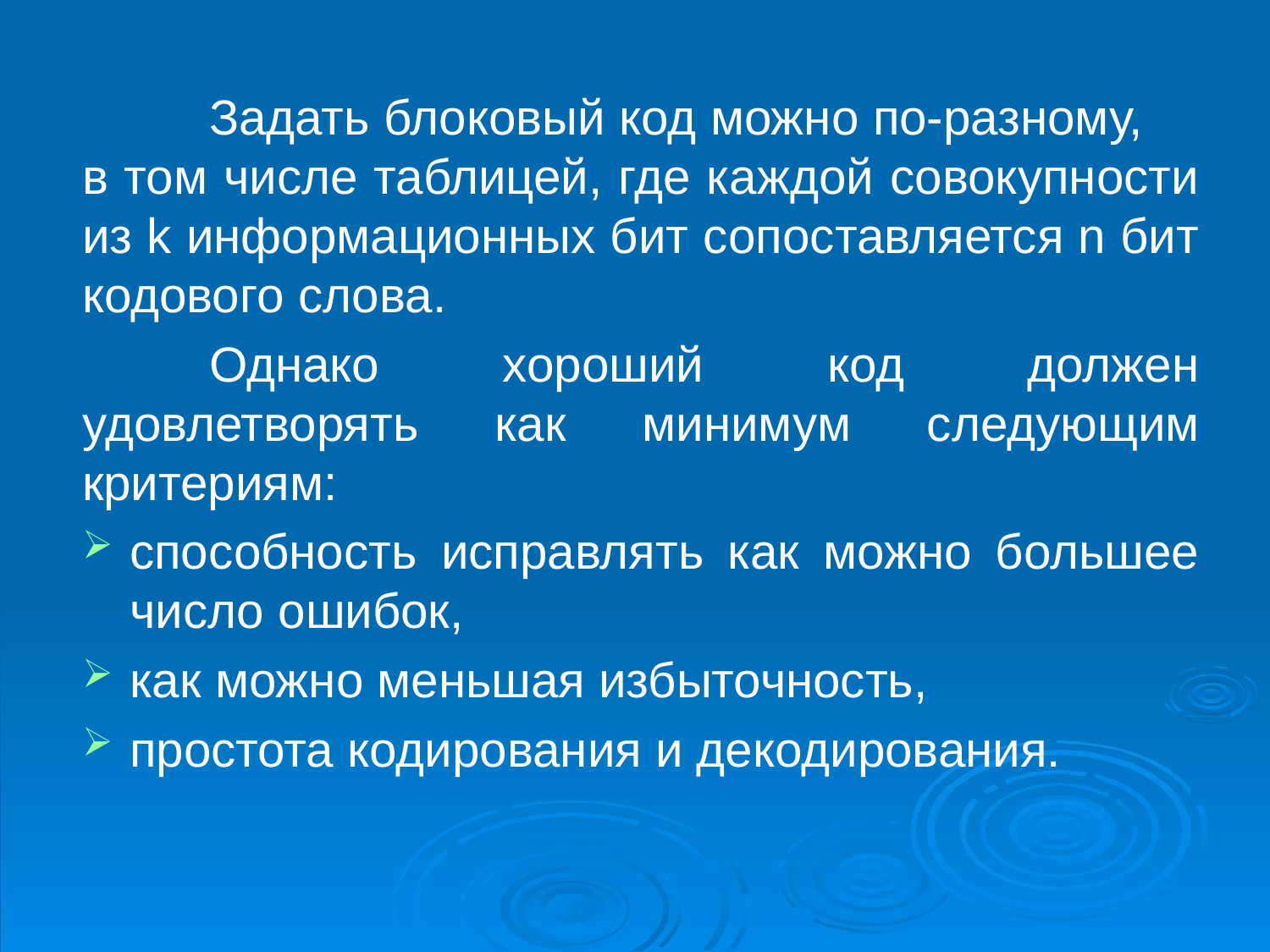

Задать блоковый код можно по-разному,     в том числе таблицей, где каждой совокупности из k информационных бит сопоставляется n бит кодового слова.
	Однако хороший код должен удовлетворять как минимум следующим критериям:
способность исправлять как можно большее число ошибок,
как можно меньшая избыточность,
простота кодирования и декодирования.